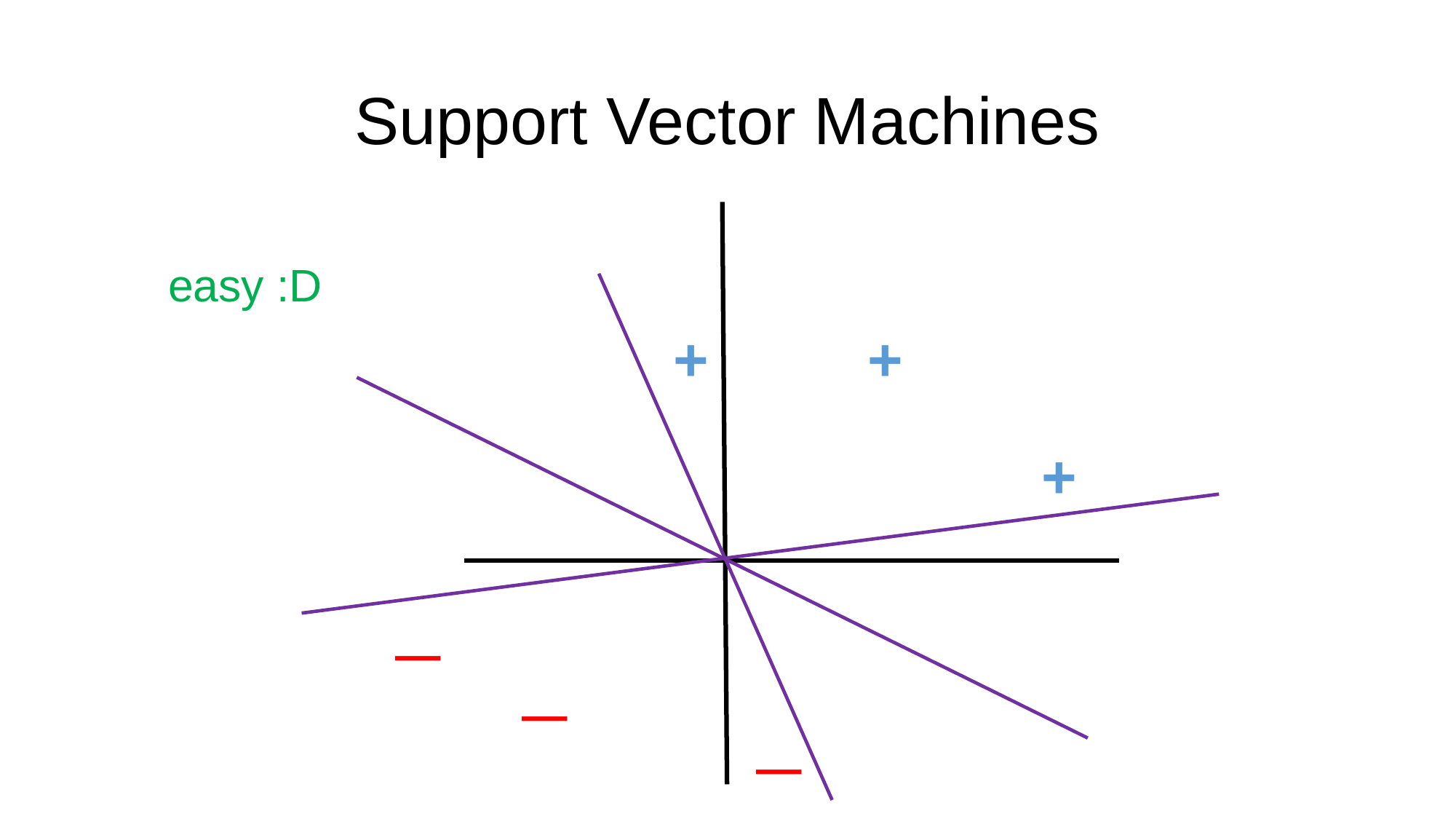

Support Vector Machines
easy :D
+
+
+
—
—
—